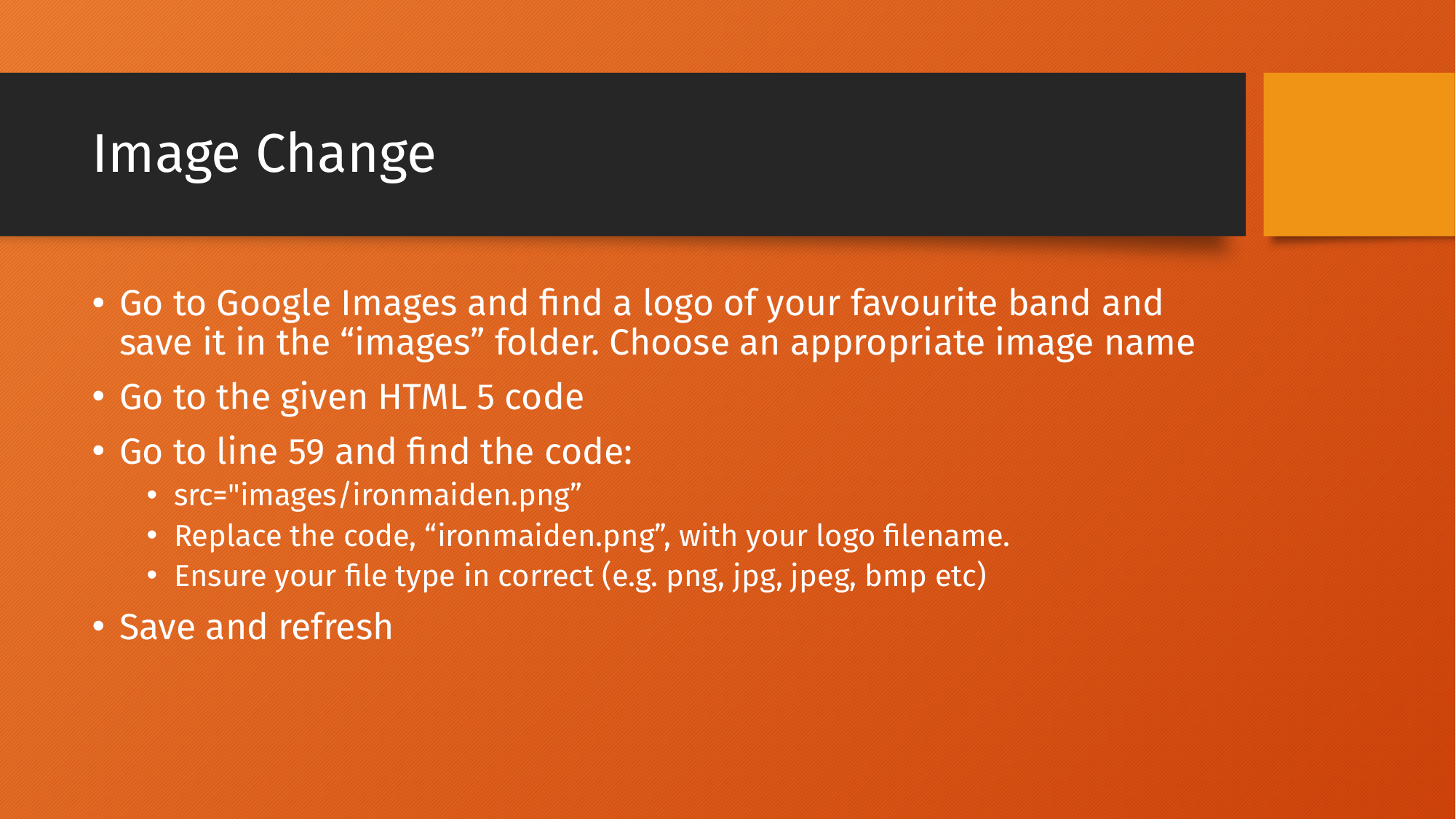

# Image Change
Go to Google Images and find a logo of your favourite band and save it in the “images” folder. Choose an appropriate image name
Go to the given HTML 5 code
Go to line 59 and find the code:
src="images/ironmaiden.png”
Replace the code, “ironmaiden.png”, with your logo filename.
Ensure your file type in correct (e.g. png, jpg, jpeg, bmp etc)
Save and refresh